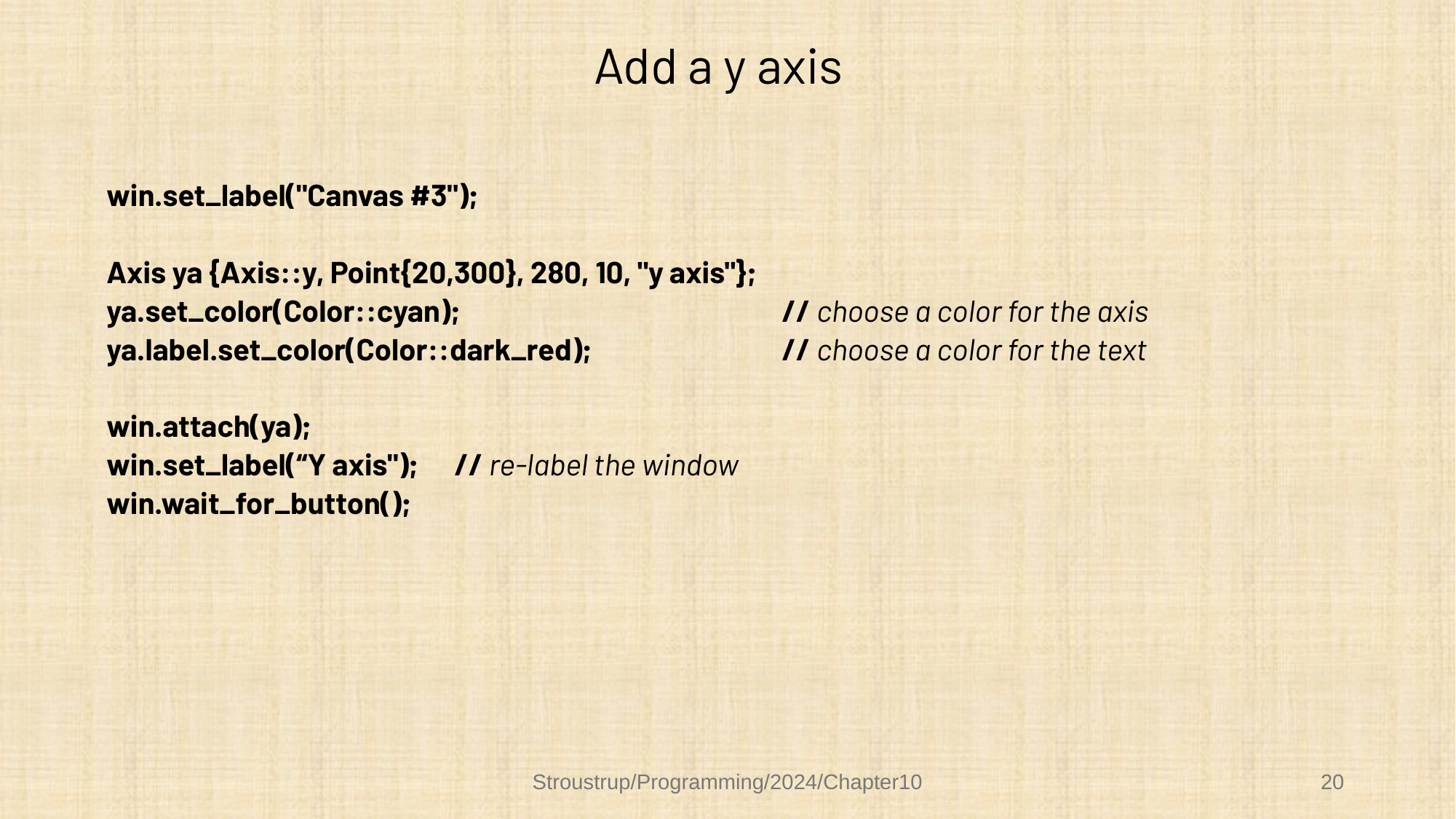

# Add a y axis

win.set_label("Canvas #3");

Axis ya {Axis::y, Point{20,300}, 280, 10, "y axis"};
ya.set_color(Color::cyan);			// choose a color for the axis
ya.label.set_color(Color::dark_red);		// choose a color for the text

win.attach(ya);
win.set_label(“Y axis"); 	// re-label the window
win.wait_for_button();

Stroustrup/Programming/2024/Chapter10
20